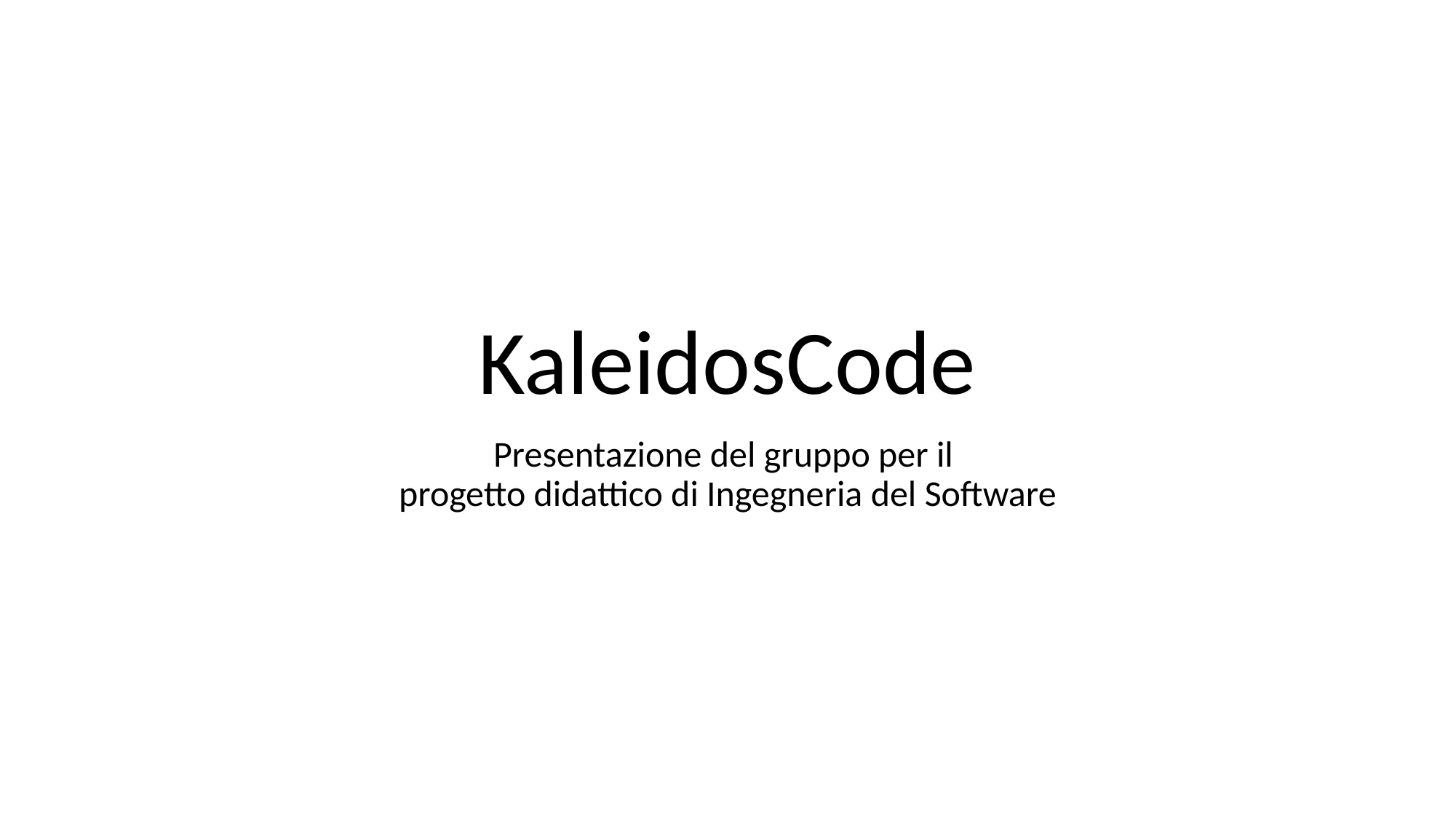

# KaleidosCode
Presentazione del gruppo per il
progetto didattico di Ingegneria del Software